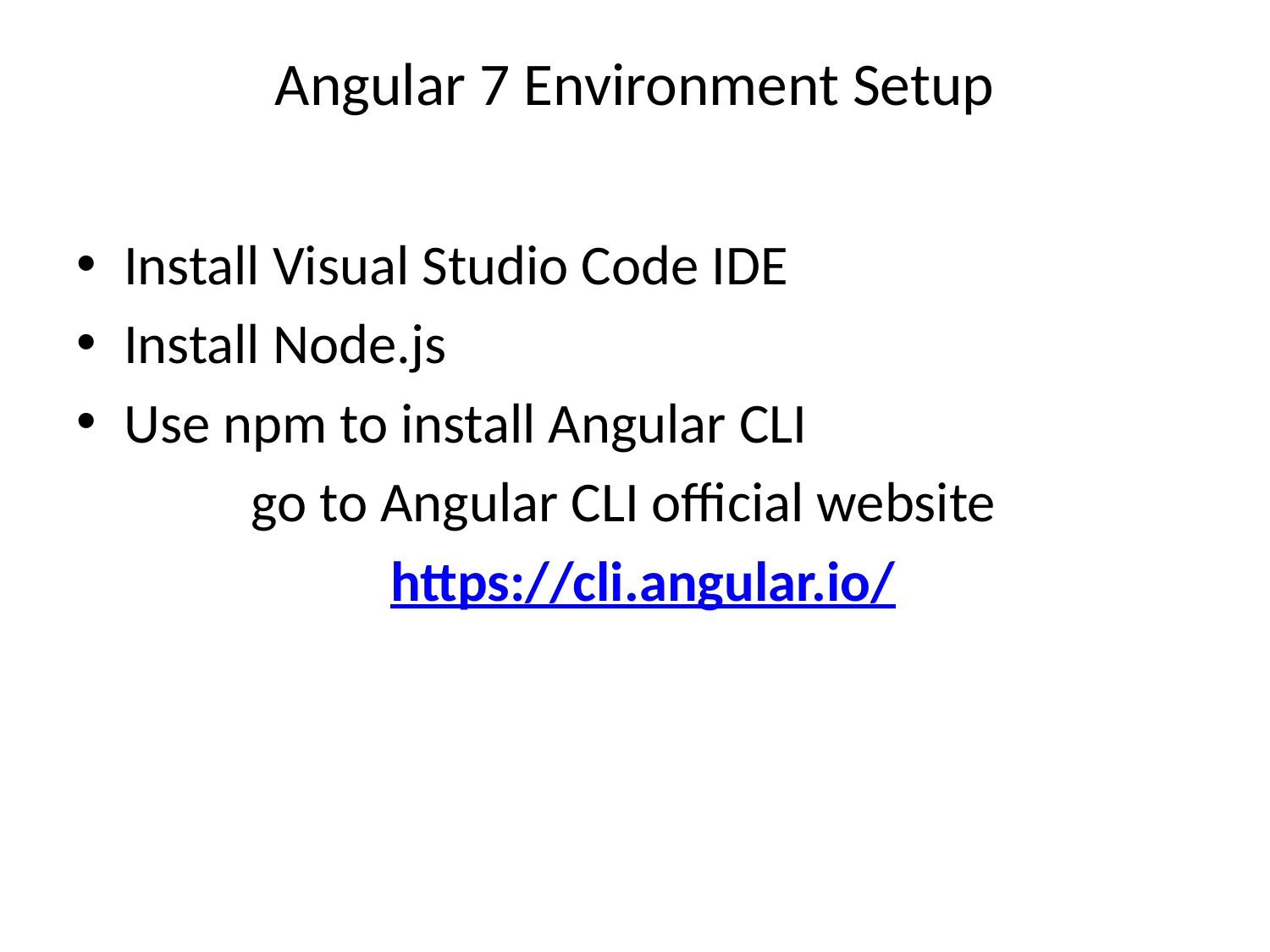

# Angular 7 Environment Setup
Install Visual Studio Code IDE
Install Node.js
Use npm to install Angular CLI
		go to Angular CLI official website
			 https://cli.angular.io/